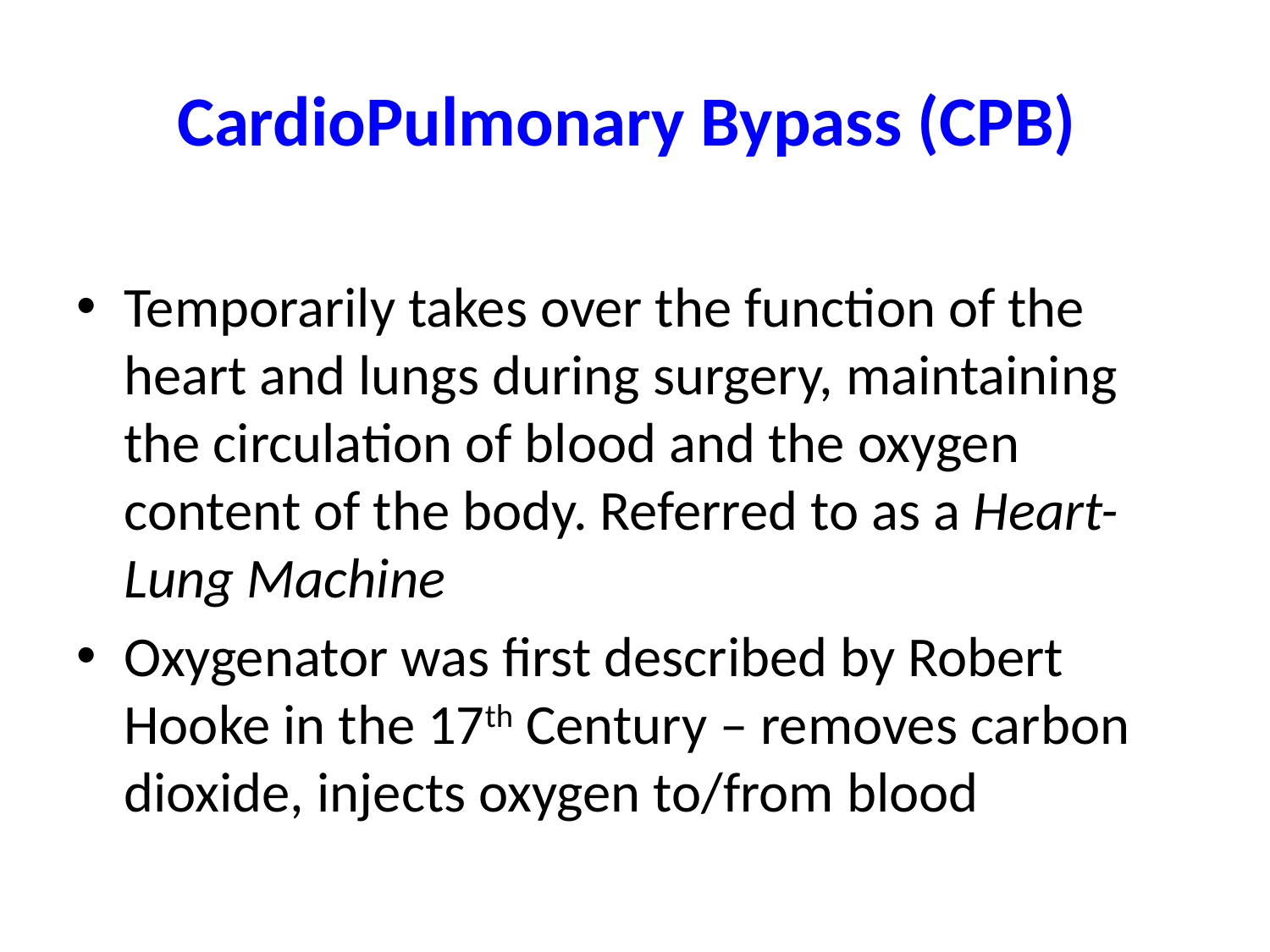

# CardioPulmonary Bypass (CPB)
Temporarily takes over the function of the heart and lungs during surgery, maintaining the circulation of blood and the oxygen content of the body. Referred to as a Heart-Lung Machine
Oxygenator was first described by Robert Hooke in the 17th Century – removes carbon dioxide, injects oxygen to/from blood